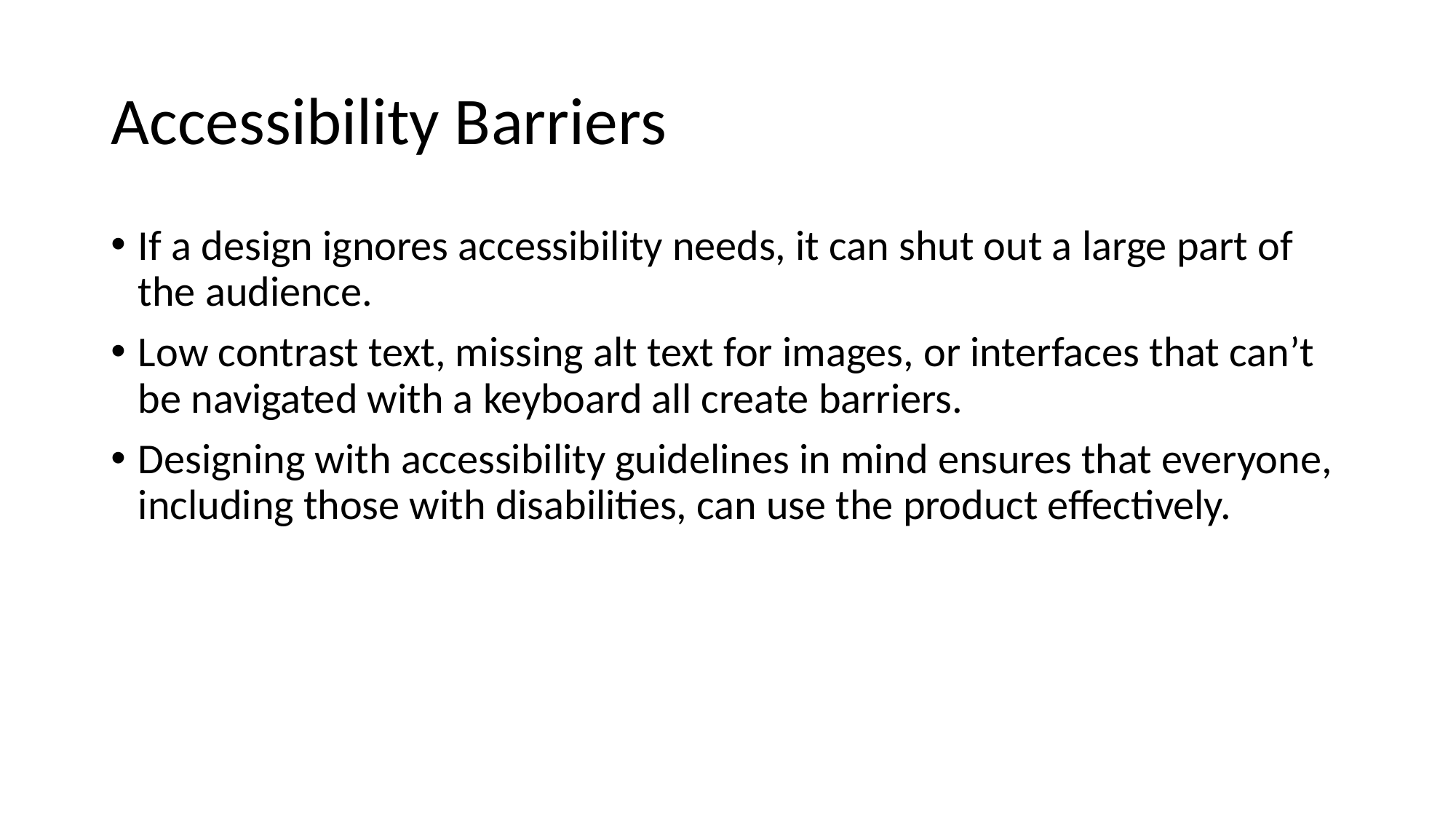

# Accessibility Barriers
If a design ignores accessibility needs, it can shut out a large part of the audience.
Low contrast text, missing alt text for images, or interfaces that can’t be navigated with a keyboard all create barriers.
Designing with accessibility guidelines in mind ensures that everyone, including those with disabilities, can use the product effectively.